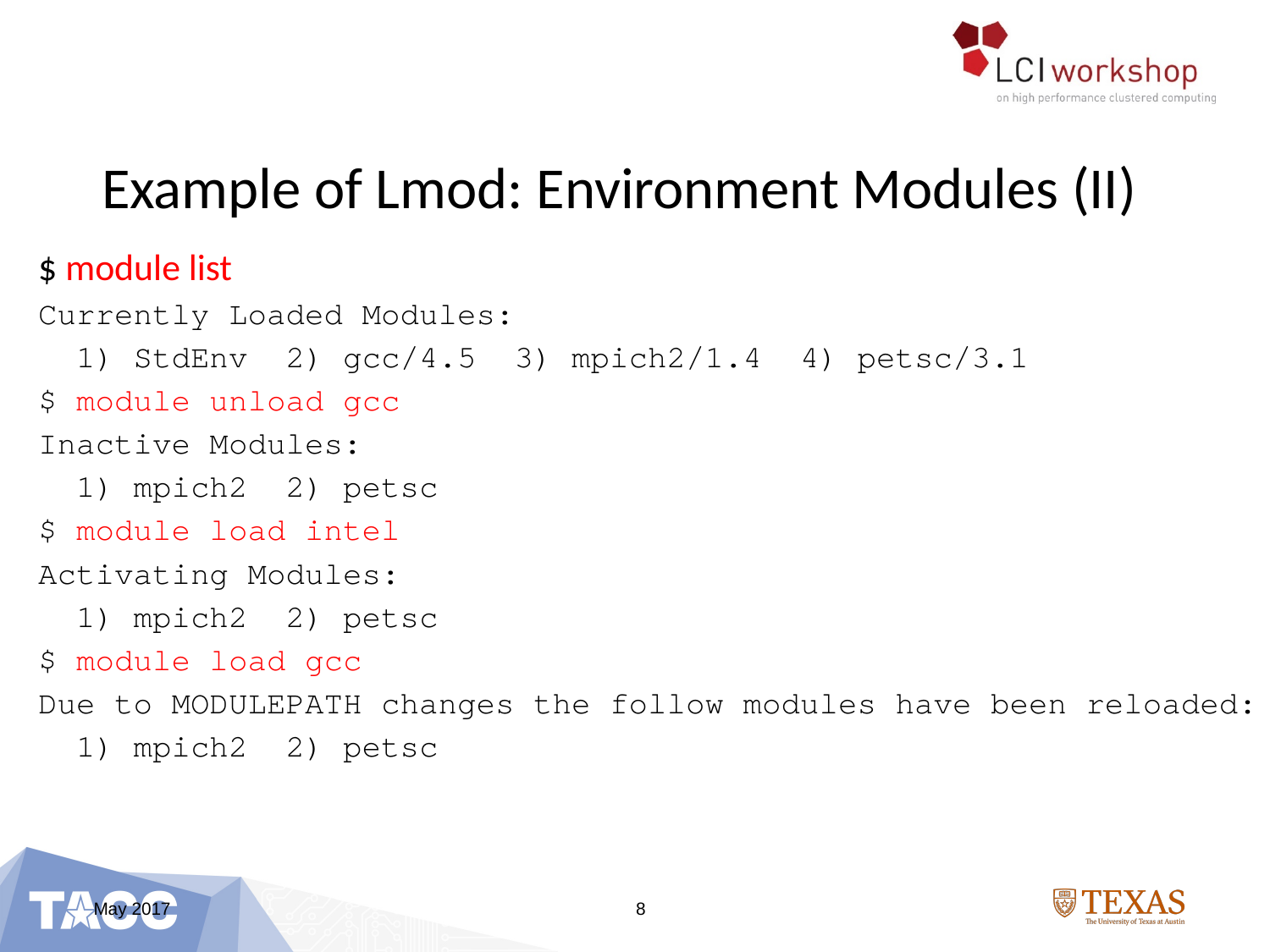

# Example of Lmod: Environment Modules (II)
$ module list
Currently Loaded Modules:
  1) StdEnv  2) gcc/4.5  3) mpich2/1.4  4) petsc/3.1
$ module unload gcc
Inactive Modules:
  1) mpich2  2) petsc
$ module load intel
Activating Modules:
  1) mpich2  2) petsc
$ module load gcc
Due to MODULEPATH changes the follow modules have been reloaded:
  1) mpich2  2) petsc
May 2017
8